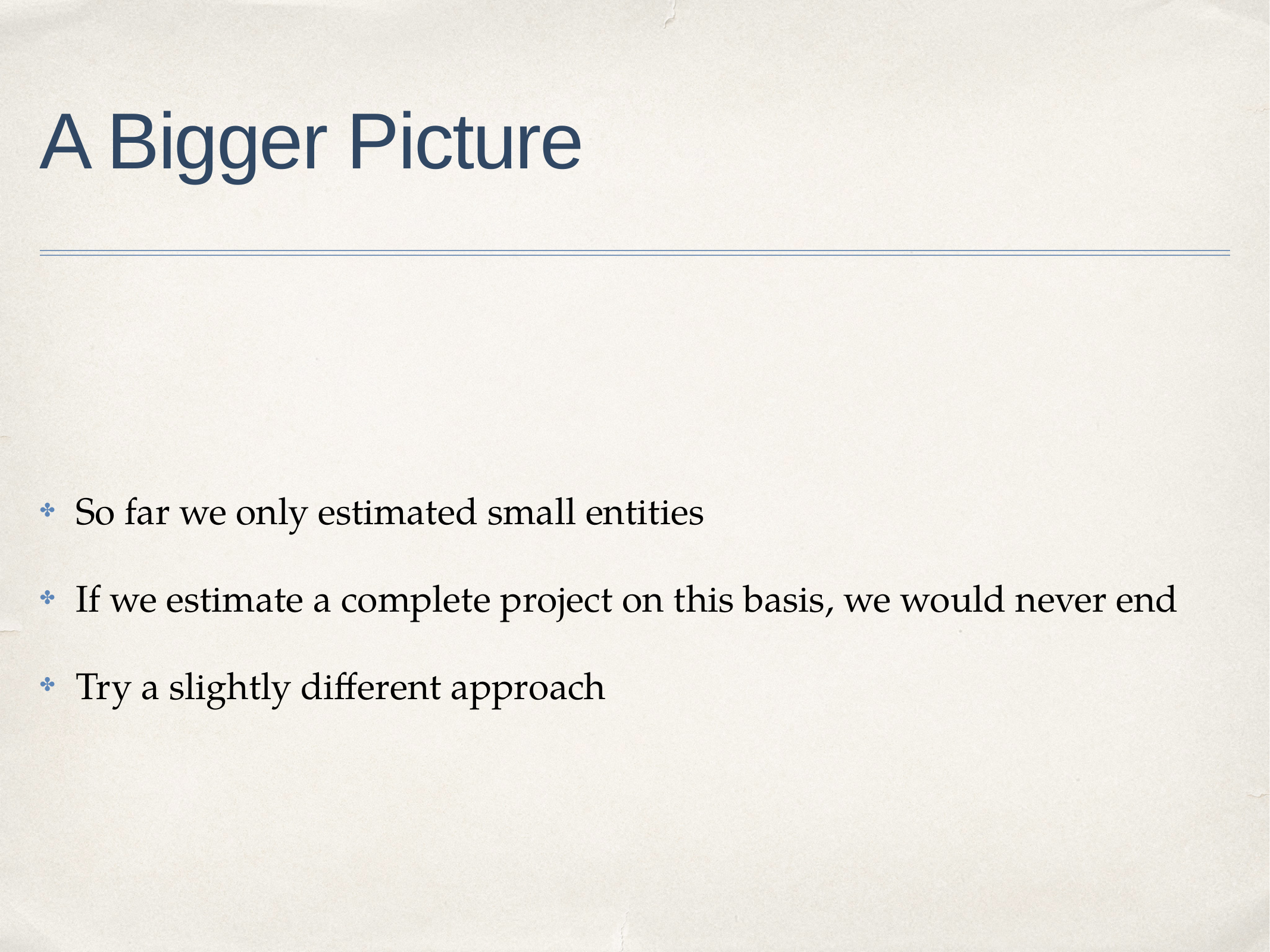

# A Bigger Picture
So far we only estimated small entities
If we estimate a complete project on this basis, we would never end
Try a slightly different approach